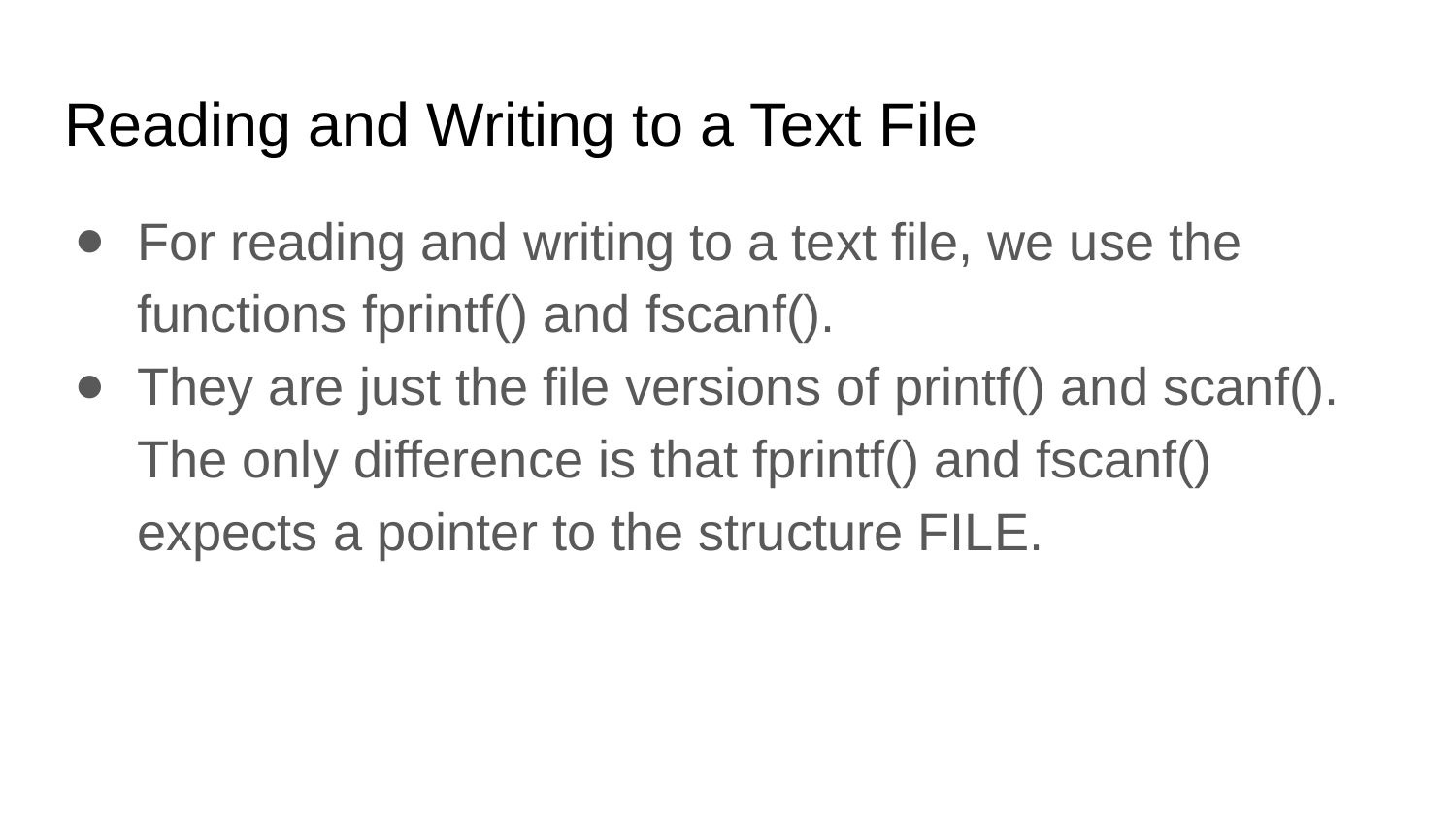

# Reading and Writing to a Text File
For reading and writing to a text file, we use the functions fprintf() and fscanf().
They are just the file versions of printf() and scanf(). The only difference is that fprintf() and fscanf() expects a pointer to the structure FILE.